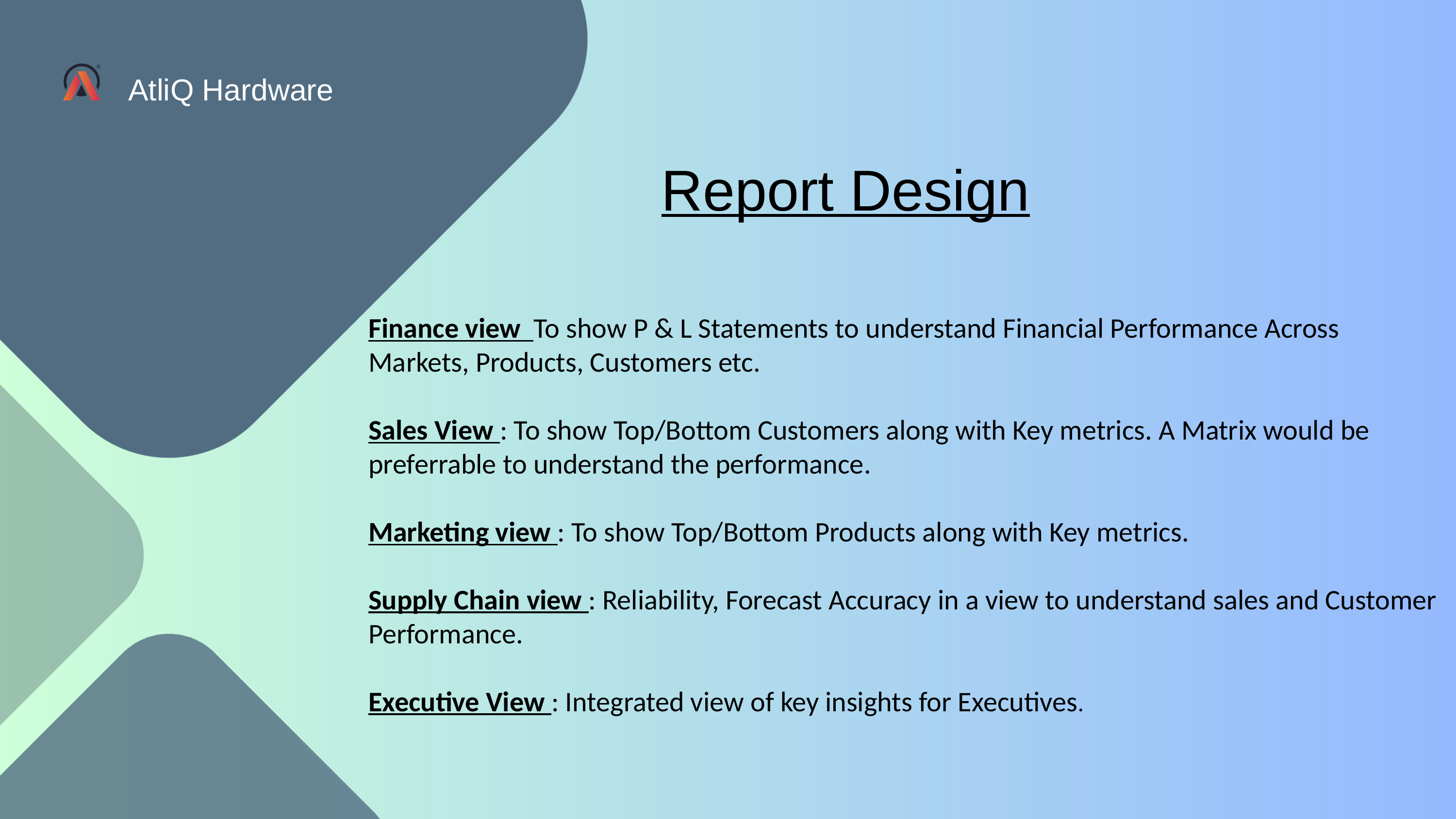

AtliQ Hardware
Report Design
Finance view  To show P & L Statements to understand Financial Performance Across
Markets, Products, Customers etc.

Sales View : To show Top/Bottom Customers along with Key metrics. A Matrix would be preferrable to understand the performance.

Marketing view : To show Top/Bottom Products along with Key metrics.

Supply Chain view : Reliability, Forecast Accuracy in a view to understand sales and Customer Performance.

Executive View : Integrated view of key insights for Executives.